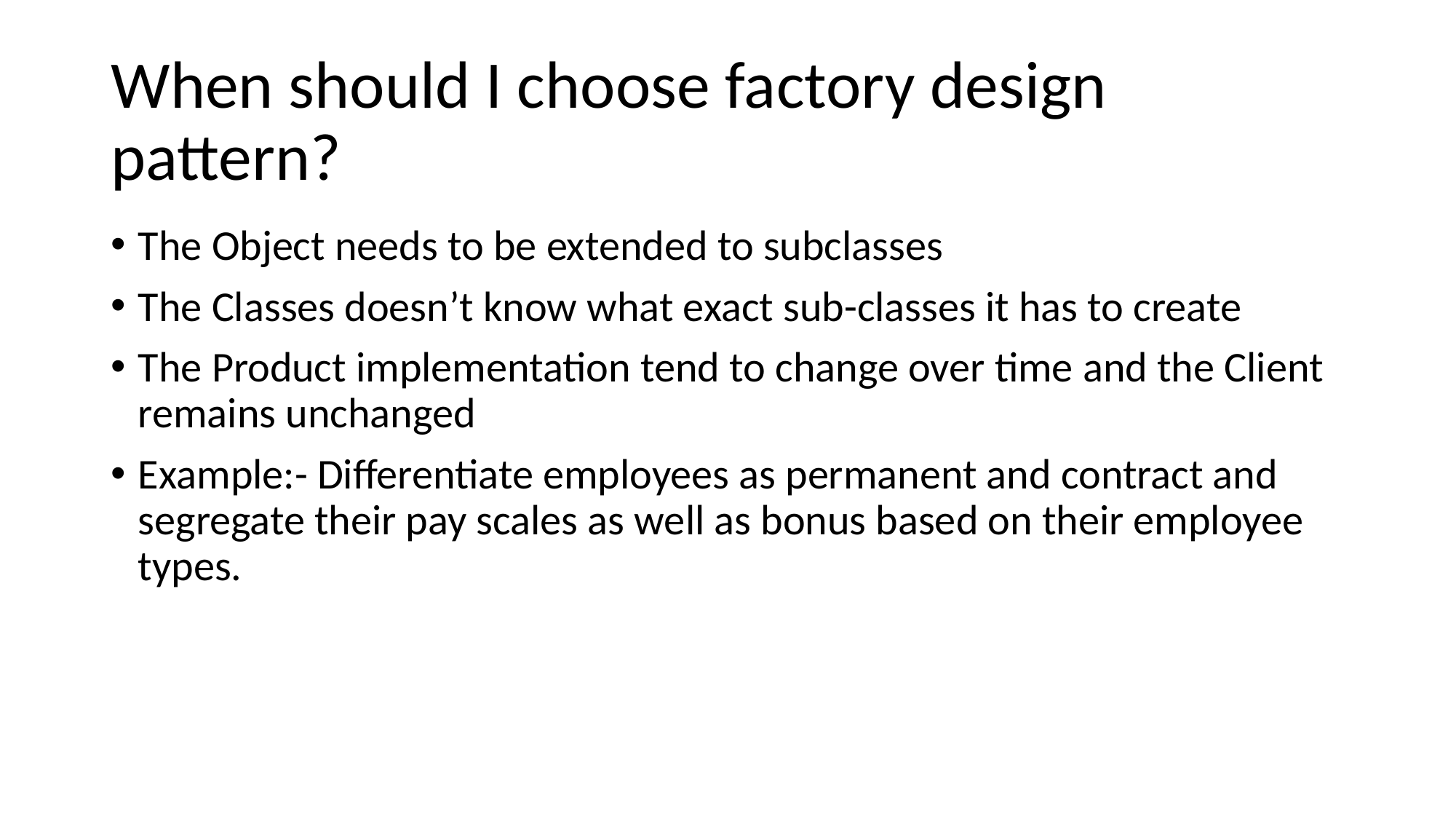

# When should I choose factory design pattern?
The Object needs to be extended to subclasses
The Classes doesn’t know what exact sub-classes it has to create
The Product implementation tend to change over time and the Client remains unchanged
Example:- Differentiate employees as permanent and contract and segregate their pay scales as well as bonus based on their employee types.